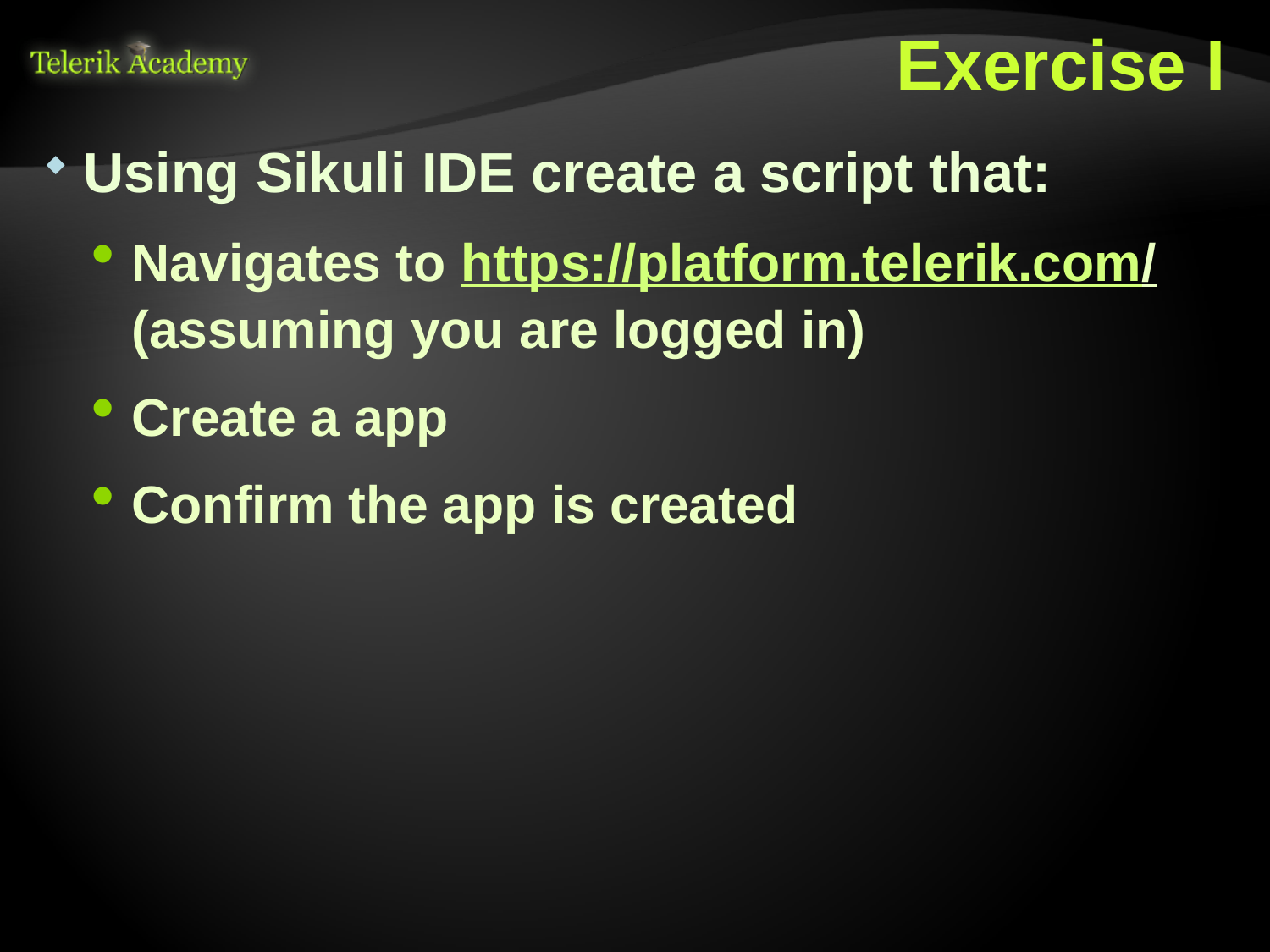

# Exercise I
Using Sikuli IDE create a script that:
Navigates to https://platform.telerik.com/  (assuming you are logged in)
Create a app
Confirm the app is created